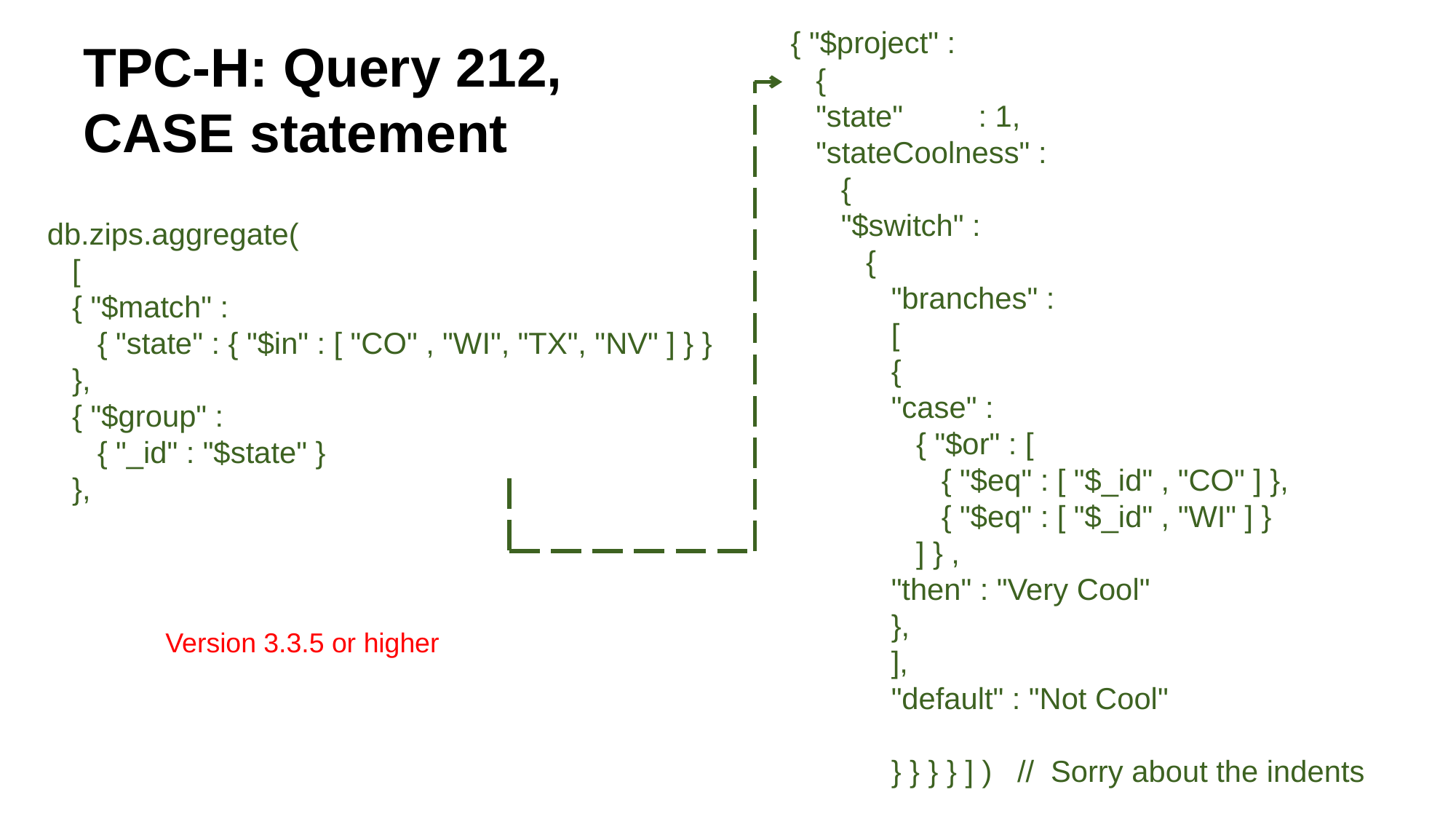

{ "$project" :
      {
      "state"         : 1,
      "stateCoolness" :
         {
         "$switch" :
            {
               "branches" :
               [
               {
               "case" :
                  { "$or" : [
                     { "$eq" : [ "$_id" , "CO" ] },
                     { "$eq" : [ "$_id" , "WI" ] }
                  ] } ,
               "then" : "Very Cool"
               },
               ],
               "default" : "Not Cool"

               } } } } ] )   //  Sorry about the indents
TPC-H: Query 212,
CASE statement
db.zips.aggregate(
   [
   { "$match" :
      { "state" : { "$in" : [ "CO" , "WI", "TX", "NV" ] } }
   },
   { "$group" :
      { "_id" : "$state" }
   },

Version 3.3.5 or higher